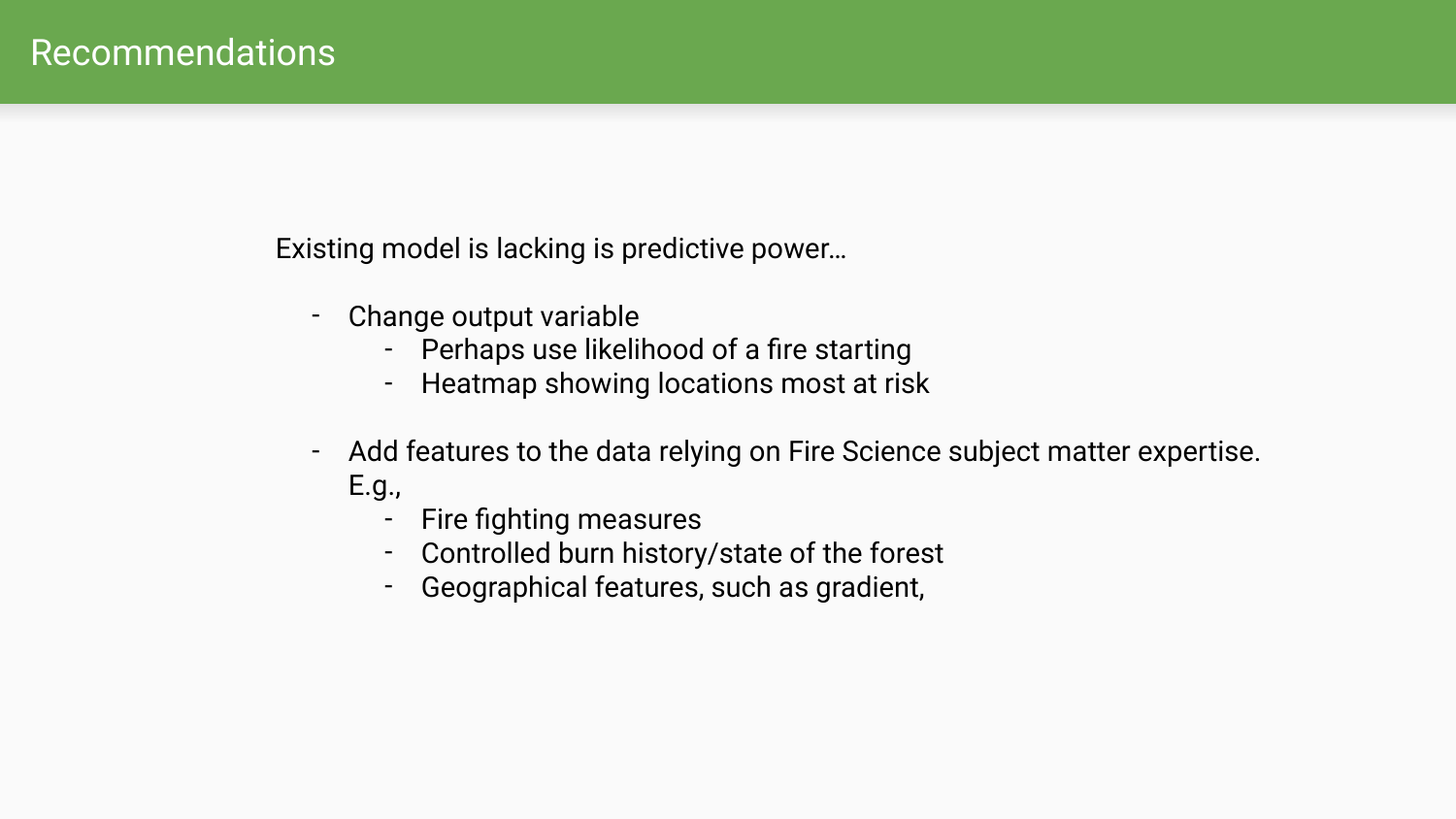

# Recommendations
Existing model is lacking is predictive power…

Change output variable
Perhaps use likelihood of a fire starting
Heatmap showing locations most at risk

Add features to the data relying on Fire Science subject matter expertise.  E.g.,
Fire fighting measures
Controlled burn history/state of the forest
Geographical features, such as gradient,